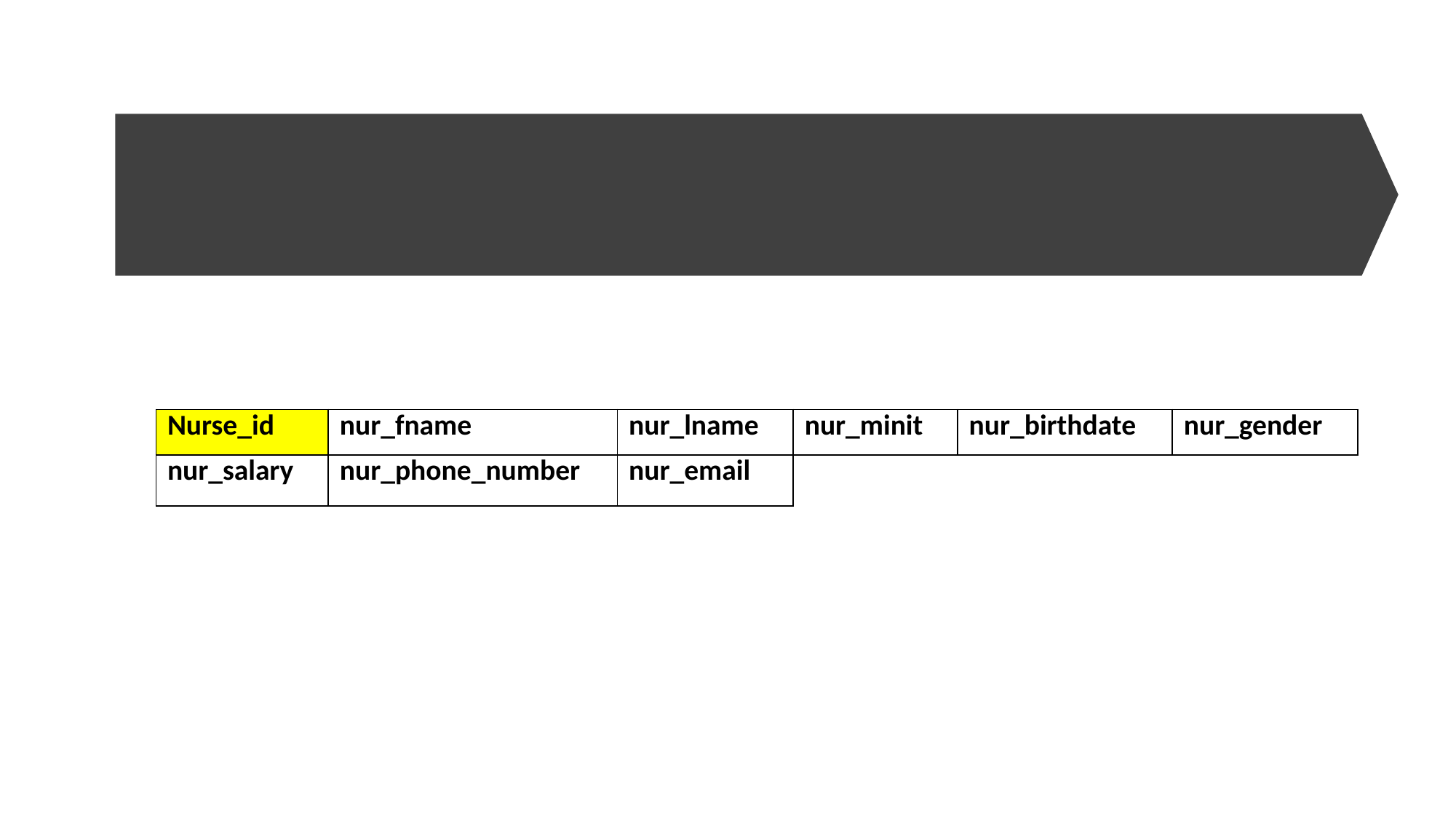

| Nurse\_id | nur\_fname | nur\_lname | nur\_minit | nur\_birthdate | nur\_gender |
| --- | --- | --- | --- | --- | --- |
| nur\_salary | nur\_phone\_number | nur\_email |  |  |  |